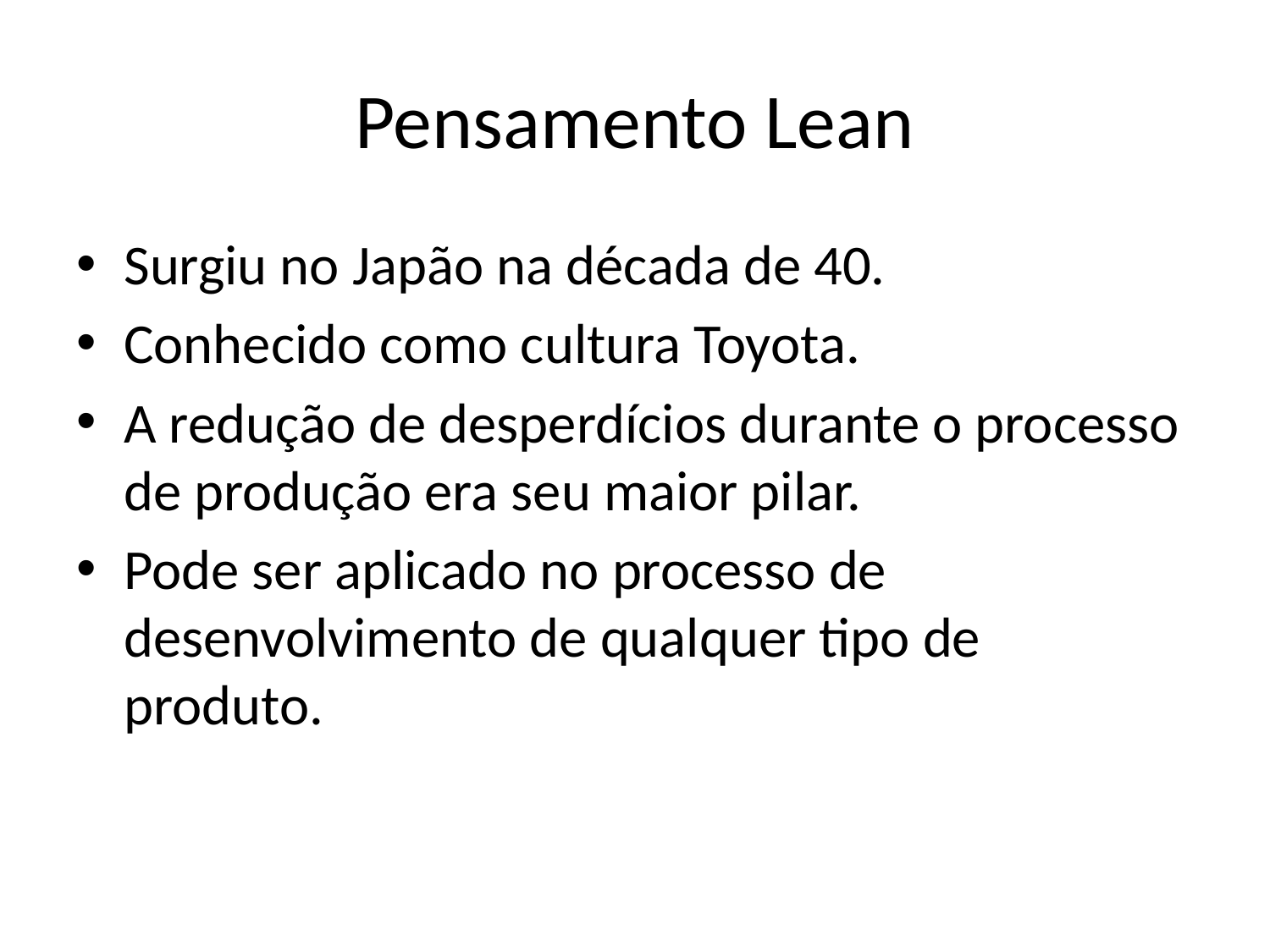

# Pensamento Lean
Surgiu no Japão na década de 40.
Conhecido como cultura Toyota.
A redução de desperdícios durante o processo de produção era seu maior pilar.
Pode ser aplicado no processo de desenvolvimento de qualquer tipo de produto.